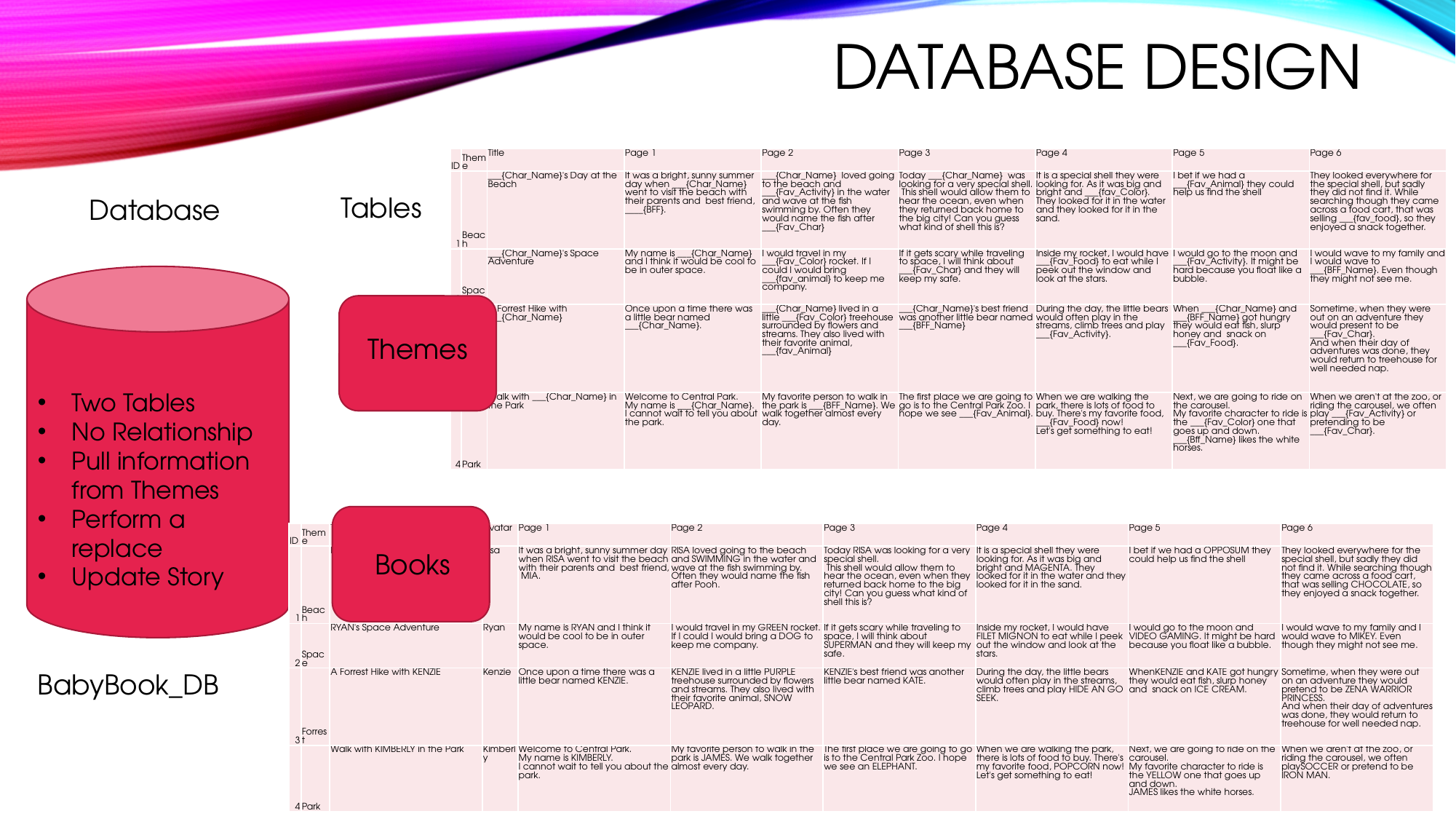

# Database Design
| ID | Theme | Title | Page 1 | Page 2 | Page 3 | Page 4 | Page 5 | Page 6 |
| --- | --- | --- | --- | --- | --- | --- | --- | --- |
| 1 | Beach | \_\_\_{Char\_Name}'s Day at the Beach | It was a bright, sunny summer day when \_\_\_{Char\_Name} went to visit the beach with their parents and best friend, \_\_\_\_{BFF}. | \_\_\_{Char\_Name} loved going to the beach and \_\_\_{Fav\_Activity} in the water and wave at the fish swimming by. Often they would name the fish after \_\_\_{Fav\_Char} | Today \_\_\_{Char\_Name} was looking for a very special shell. This shell would allow them to hear the ocean, even when they returned back home to the big city! Can you guess what kind of shell this is? | It is a special shell they were looking for. As it was big and bright and \_\_\_{fav\_Color}. They looked for it in the water and they looked for it in the sand. | I bet if we had a \_\_\_{Fav\_Animal} they could help us find the shell | They looked everywhere for the special shell, but sadly they did not find it. While searching though they came across a food cart, that was selling \_\_\_{fav\_food}, so they enjoyed a snack together. |
| 2 | Space | \_\_\_{Char\_Name}'s Space Adventure | My name is \_\_\_{Char\_Name} and I think it would be cool to be in outer space. | I would travel in my \_\_\_{Fav\_Color} rocket. If I could I would bring \_\_\_{fav\_animal} to keep me company. | If it gets scary while traveling to space, I will think about \_\_\_{Fav\_Char} and they will keep my safe. | Inside my rocket, I would have \_\_\_{Fav\_Food} to eat while I peek out the window and look at the stars. | I would go to the moon and \_\_\_{Fav\_Activity}. It might be hard because you float like a bubble. | I would wave to my family and I would wave to \_\_\_{BFF\_Name}. Even though they might not see me. |
| 3 | Forrest | A Forrest Hike with \_\_\_{Char\_Name} | Once upon a time there was a little bear named \_\_\_{Char\_Name}. | \_\_\_{Char\_Name} lived in a little \_\_\_{Fav\_Color} treehouse surrounded by flowers and streams. They also lived with their favorite animal, \_\_\_{fav\_Animal} | \_\_\_{Char\_Name}'s best friend was another little bear named \_\_\_{BFF\_Name} | During the day, the little bears would often play in the streams, climb trees and play \_\_\_{Fav\_Activity}. | When \_\_\_{Char\_Name} and \_\_\_{BFF\_Name} got hungry they would eat fish, slurp honey and snack on \_\_\_{Fav\_Food}. | Sometime, when they were out on an adventure they would present to be \_\_\_{Fav\_Char}. And when their day of adventures was done, they would return to treehouse for well needed nap. |
| 4 | Park | Walk with \_\_\_{Char\_Name} in the Park | Welcome to Central Park. My name is \_\_\_{Char\_Name}. I cannot wait to tell you about the park. | My favorite person to walk in the park is \_\_\_{BFF\_Name}. We walk together almost every day. | The first place we are going to go is to the Central Park Zoo. I hope we see \_\_\_{Fav\_Animal}. | When we are walking the park, there is lots of food to buy. There's my favorite food, \_\_\_{Fav\_Food} now! Let's get something to eat! | Next, we are going to ride on the carousel. My favorite character to ride is the \_\_\_{Fav\_Color} one that goes up and down. \_\_\_{Bff\_Name} likes the white horses. | When we aren't at the zoo, or riding the carousel, we often play \_\_\_{Fav\_Activity} or pretending to be \_\_\_{Fav\_Char}. |
Tables
Database

Themes
Two Tables
No Relationship
Pull information from Themes
Perform a replace
Update Story

Books
| ID | Theme | Title | Avatar | Page 1 | Page 2 | Page 3 | Page 4 | Page 5 | Page 6 |
| --- | --- | --- | --- | --- | --- | --- | --- | --- | --- |
| 1 | Beach | RISA's Day at the Beach | Risa | It was a bright, sunny summer day when RISA went to visit the beach with their parents and best friend, MIA. | RISA loved going to the beach and SWIMMING in the water and wave at the fish swimming by. Often they would name the fish after Pooh. | Today RISA was looking for a very special shell. This shell would allow them to hear the ocean, even when they returned back home to the big city! Can you guess what kind of shell this is? | It is a special shell they were looking for. As it was big and bright and MAGENTA. They looked for it in the water and they looked for it in the sand. | I bet if we had a OPPOSUM they could help us find the shell | They looked everywhere for the special shell, but sadly they did not find it. While searching though they came across a food cart, that was selling CHOCOLATE, so they enjoyed a snack together. |
| 2 | Space | RYAN's Space Adventure | Ryan | My name is RYAN and I think it would be cool to be in outer space. | I would travel in my GREEN rocket. If I could I would bring a DOG to keep me company. | If it gets scary while traveling to space, I will think about SUPERMAN and they will keep my safe. | Inside my rocket, I would have FILET MIGNON to eat while I peek out the window and look at the stars. | I would go to the moon and VIDEO GAMING. It might be hard because you float like a bubble. | I would wave to my family and I would wave to MIKEY. Even though they might not see me. |
| 3 | Forrest | A Forrest Hike with KENZIE | Kenzie | Once upon a time there was a little bear named KENZIE. | KENZIE lived in a little PURPLE treehouse surrounded by flowers and streams. They also lived with their favorite animal, SNOW LEOPARD. | KENZIE's best friend was another little bear named KATE. | During the day, the little bears would often play in the streams, climb trees and play HIDE AN GO SEEK. | WhenKENZIE and KATE got hungry they would eat fish, slurp honey and snack on ICE CREAM. | Sometime, when they were out on an adventure they would pretend to be ZENA WARRIOR PRINCESS. And when their day of adventures was done, they would return to treehouse for well needed nap. |
| 4 | Park | Walk with KIMBERLY in the Park | Kimberly | Welcome to Central Park. My name is KIMBERLY. I cannot wait to tell you about the park. | My favorite person to walk in the park is JAMES. We walk together almost every day. | The first place we are going to go is to the Central Park Zoo. I hope we see an ELEPHANT. | When we are walking the park, there is lots of food to buy. There's my favorite food, POPCORN now! Let's get something to eat! | Next, we are going to ride on the carousel. My favorite character to ride is the YELLOW one that goes up and down. JAMES likes the white horses. | When we aren't at the zoo, or riding the carousel, we often playSOCCER or pretend to be IRON MAN. |
BabyBook_DB